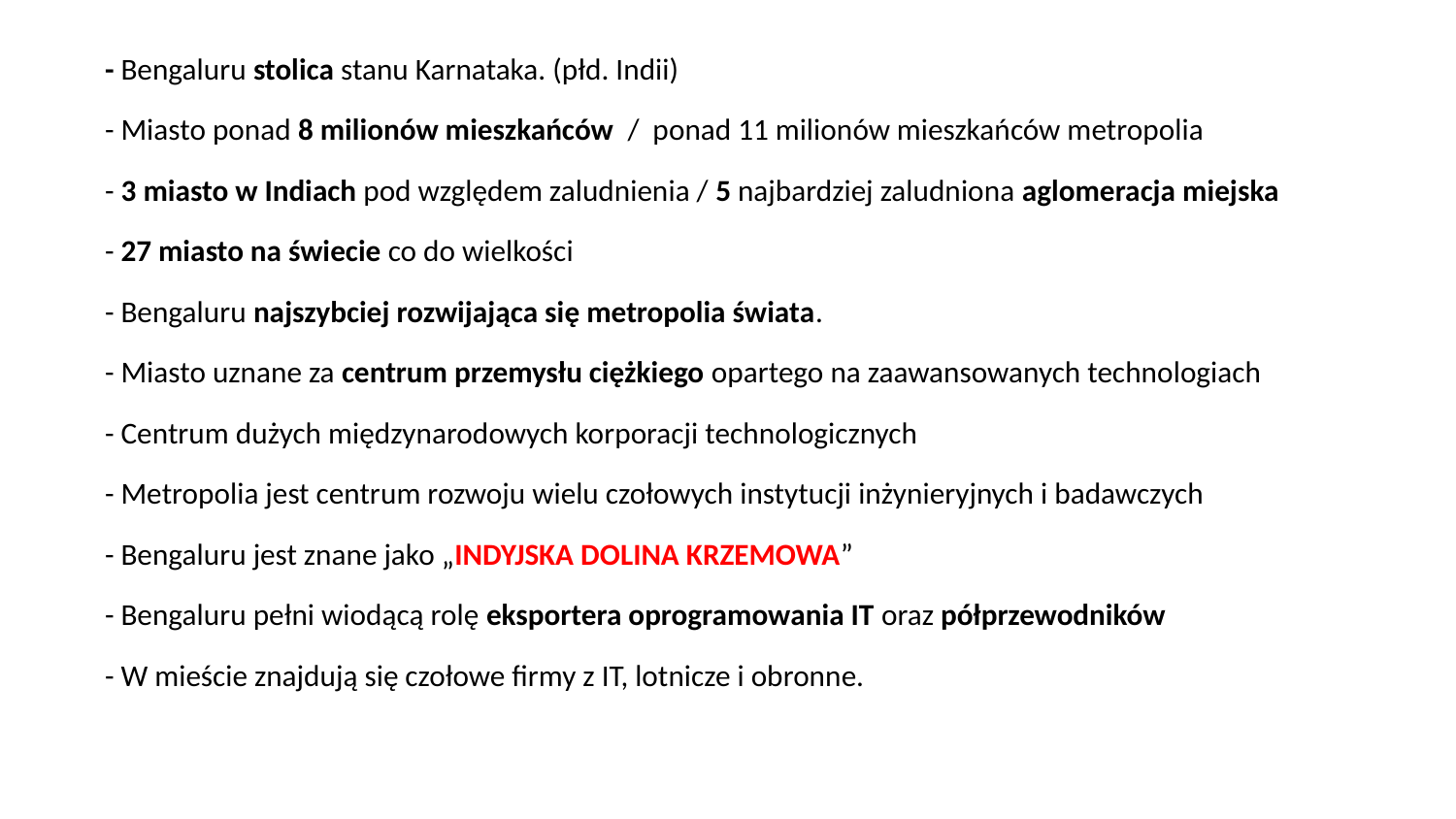

# - Bengaluru stolica stanu Karnataka. (płd. Indii) - Miasto ponad 8 milionów mieszkańców  /  ponad 11 milionów mieszkańców metropolia - 3 miasto w Indiach pod względem zaludnienia / 5 najbardziej zaludniona aglomeracja miejska - 27 miasto na świecie co do wielkości - Bengaluru najszybciej rozwijająca się metropolia świata. - Miasto uznane za centrum przemysłu ciężkiego opartego na zaawansowanych technologiach - Centrum dużych międzynarodowych korporacji technologicznych - Metropolia jest centrum rozwoju wielu czołowych instytucji inżynieryjnych i badawczych - Bengaluru jest znane jako „Indyjska Dolina Krzemowa” - Bengaluru pełni wiodącą rolę eksportera oprogramowania IT oraz półprzewodników - W mieście znajdują się czołowe firmy z IT, lotnicze i obronne.